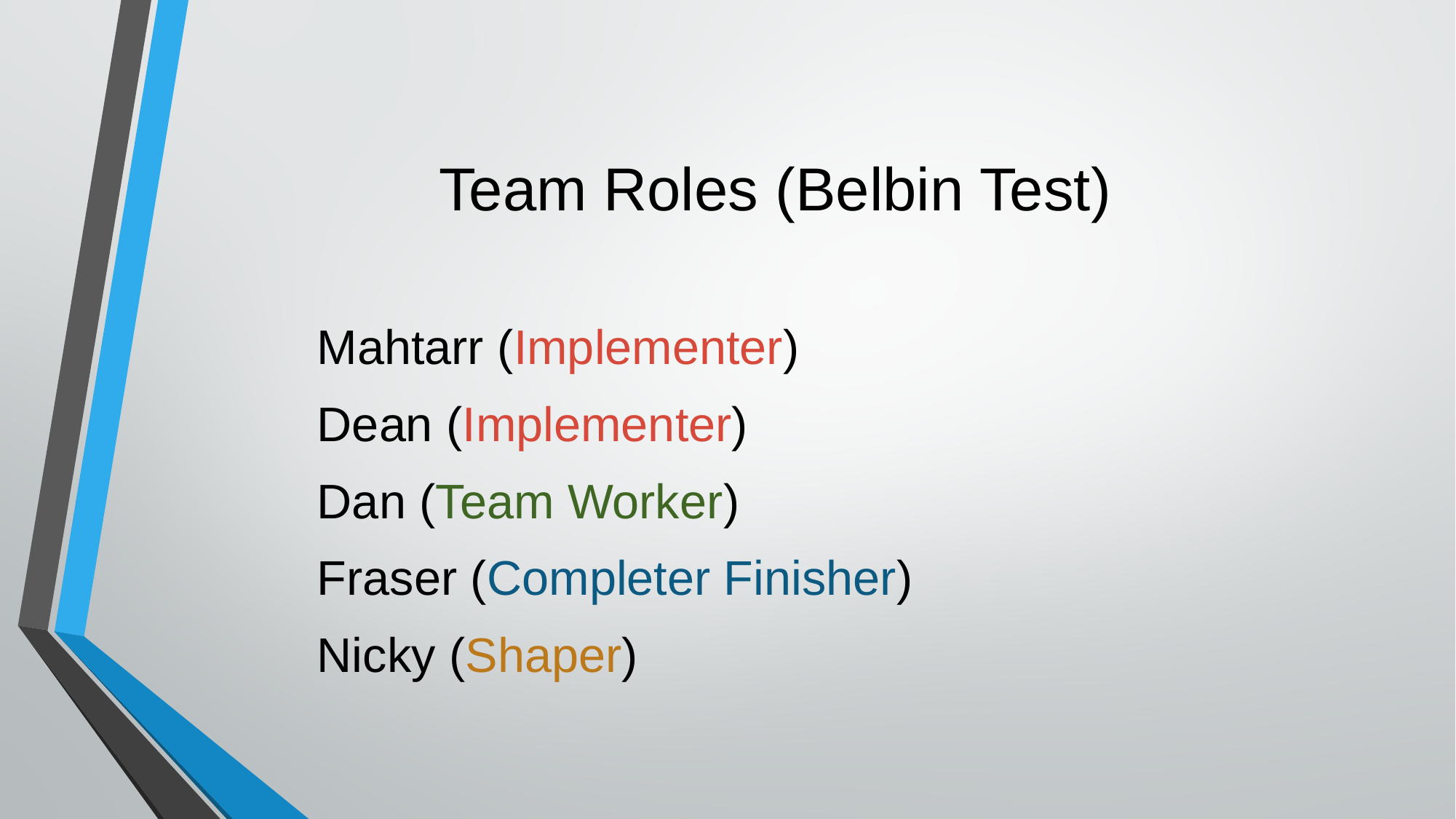

# Team Roles (Belbin Test)
Mahtarr (Implementer)
Dean (Implementer)
Dan (Team Worker)
Fraser (Completer Finisher)
Nicky (Shaper)